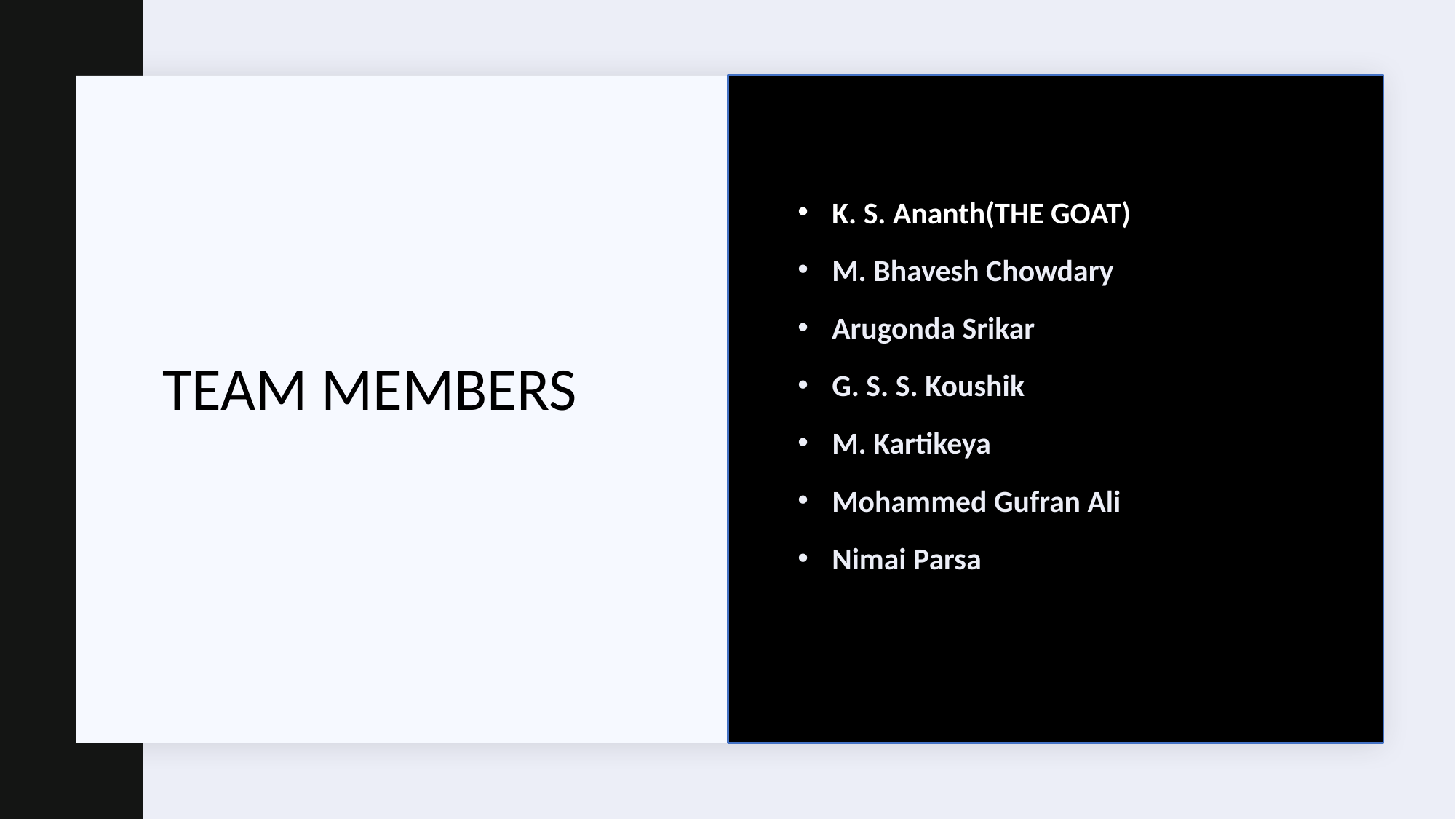

K. S. Ananth(THE GOAT)
M. Bhavesh Chowdary
Arugonda Srikar
G. S. S. Koushik
M. Kartikeya
Mohammed Gufran Ali
Nimai Parsa
TEAM MEMBERS